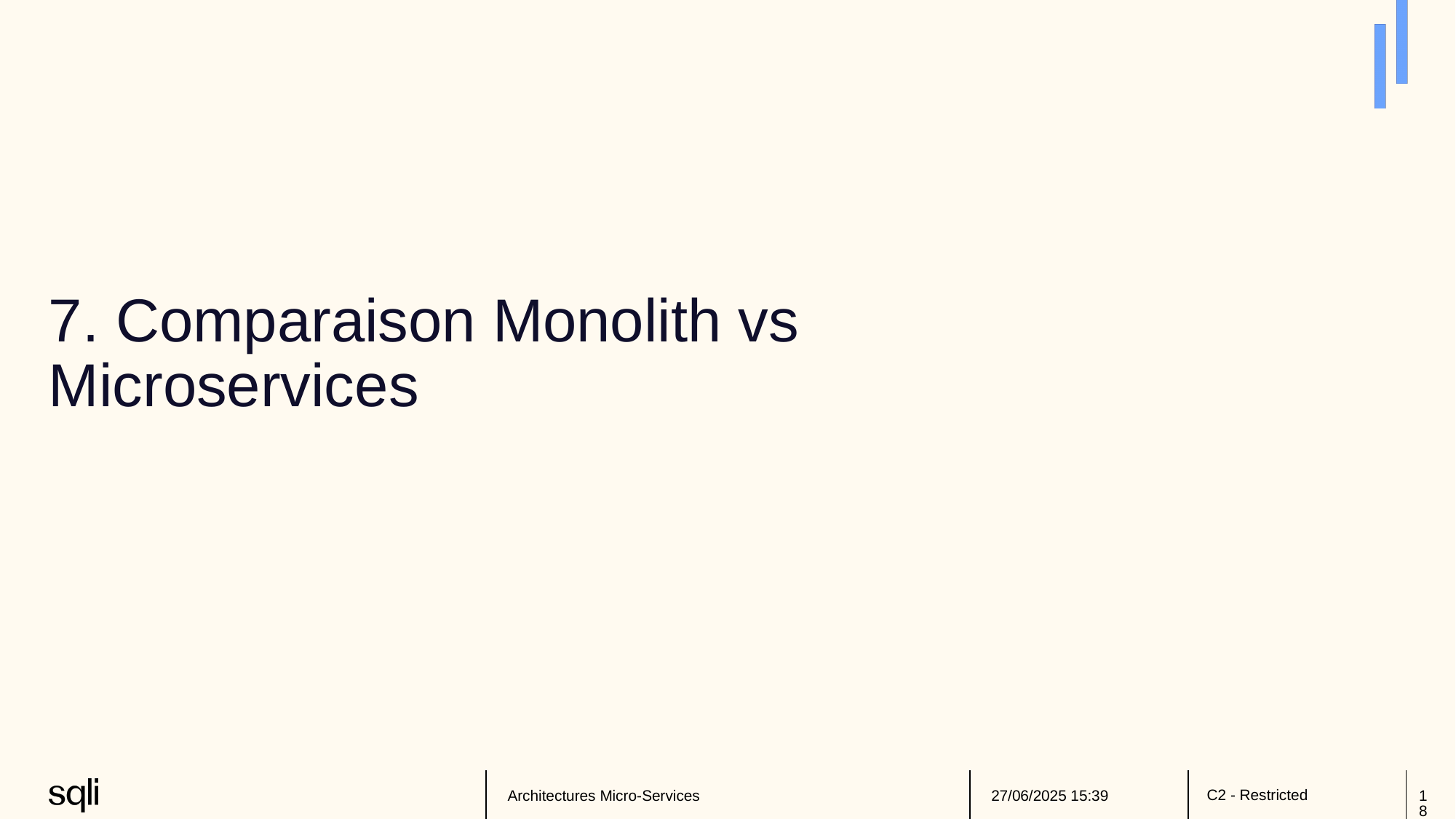

# 7. Comparaison Monolith vs Microservices
Architectures Micro-Services
27/06/2025 15:39
18